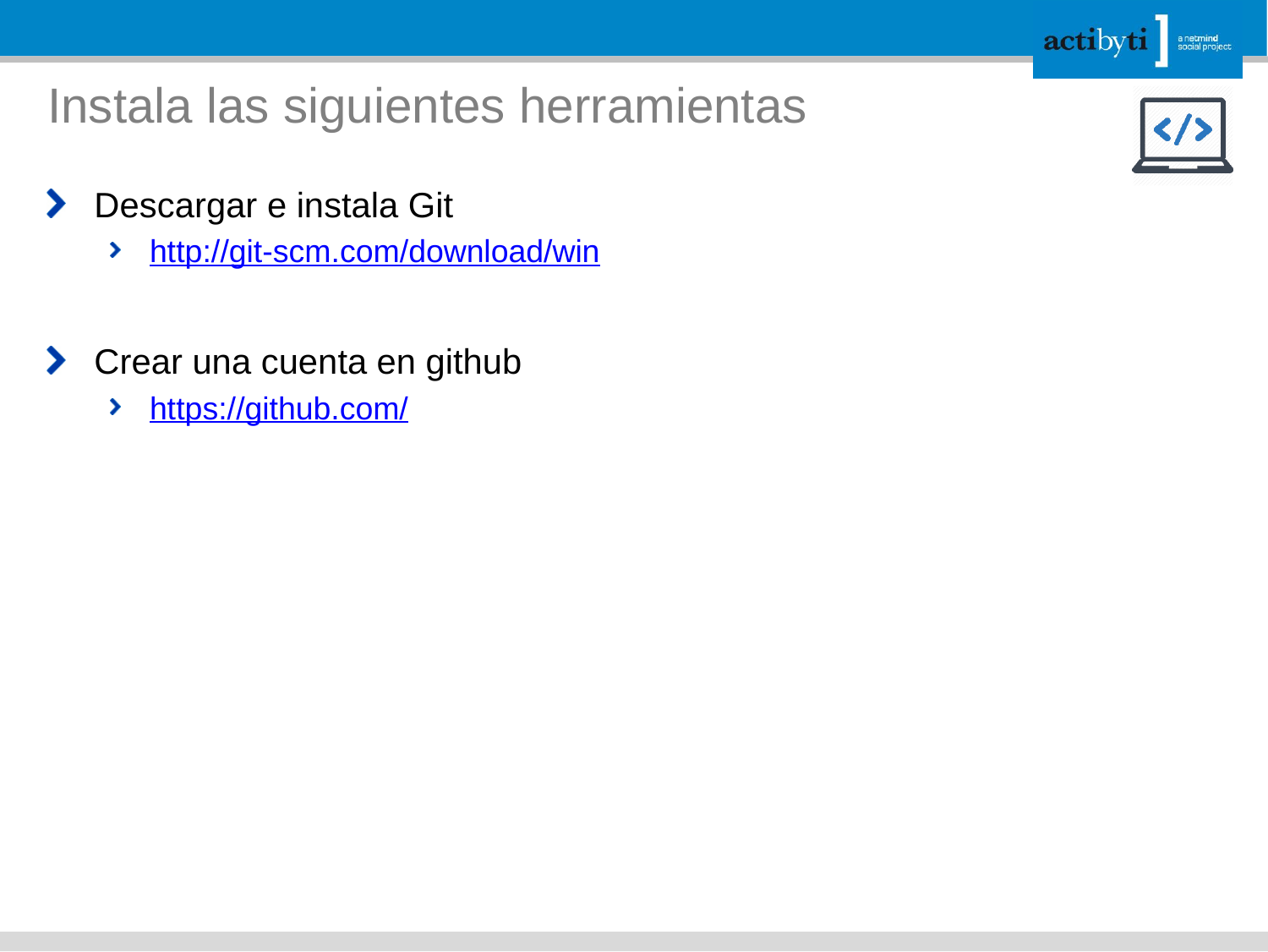

# Instala las siguientes herramientas
Descargar e instala Git
http://git-scm.com/download/win

Crear una cuenta en github
https://github.com/